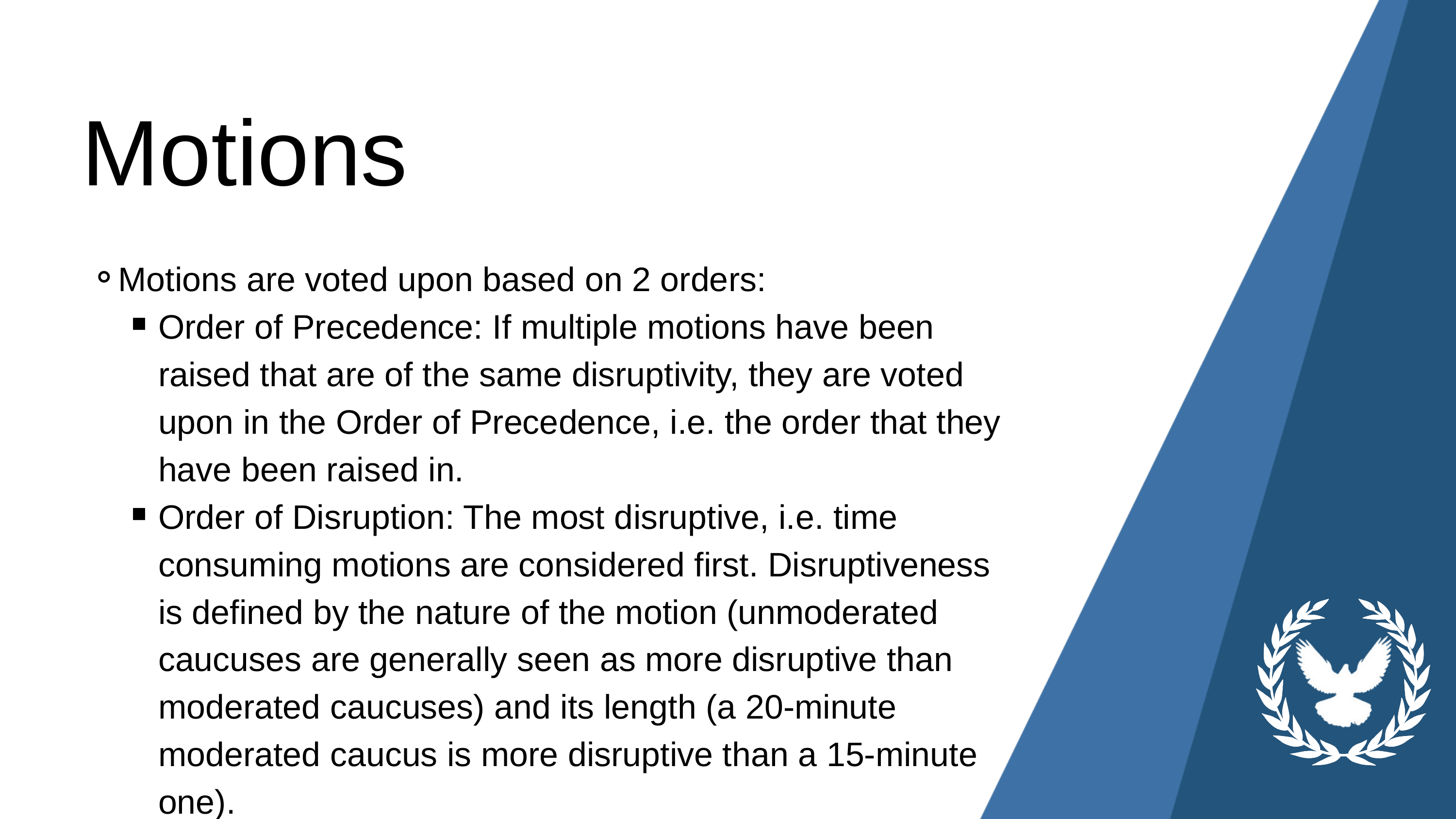

Motions

Motions are voted upon based on 2 orders:
Order of Precedence: If multiple motions have been raised that are of the same disruptivity, they are voted upon in the Order of Precedence, i.e. the order that they have been raised in.
Order of Disruption: The most disruptive, i.e. time consuming motions are considered first. Disruptiveness is defined by the nature of the motion (unmoderated caucuses are generally seen as more disruptive than moderated caucuses) and its length (a 20-minute moderated caucus is more disruptive than a 15-minute one).